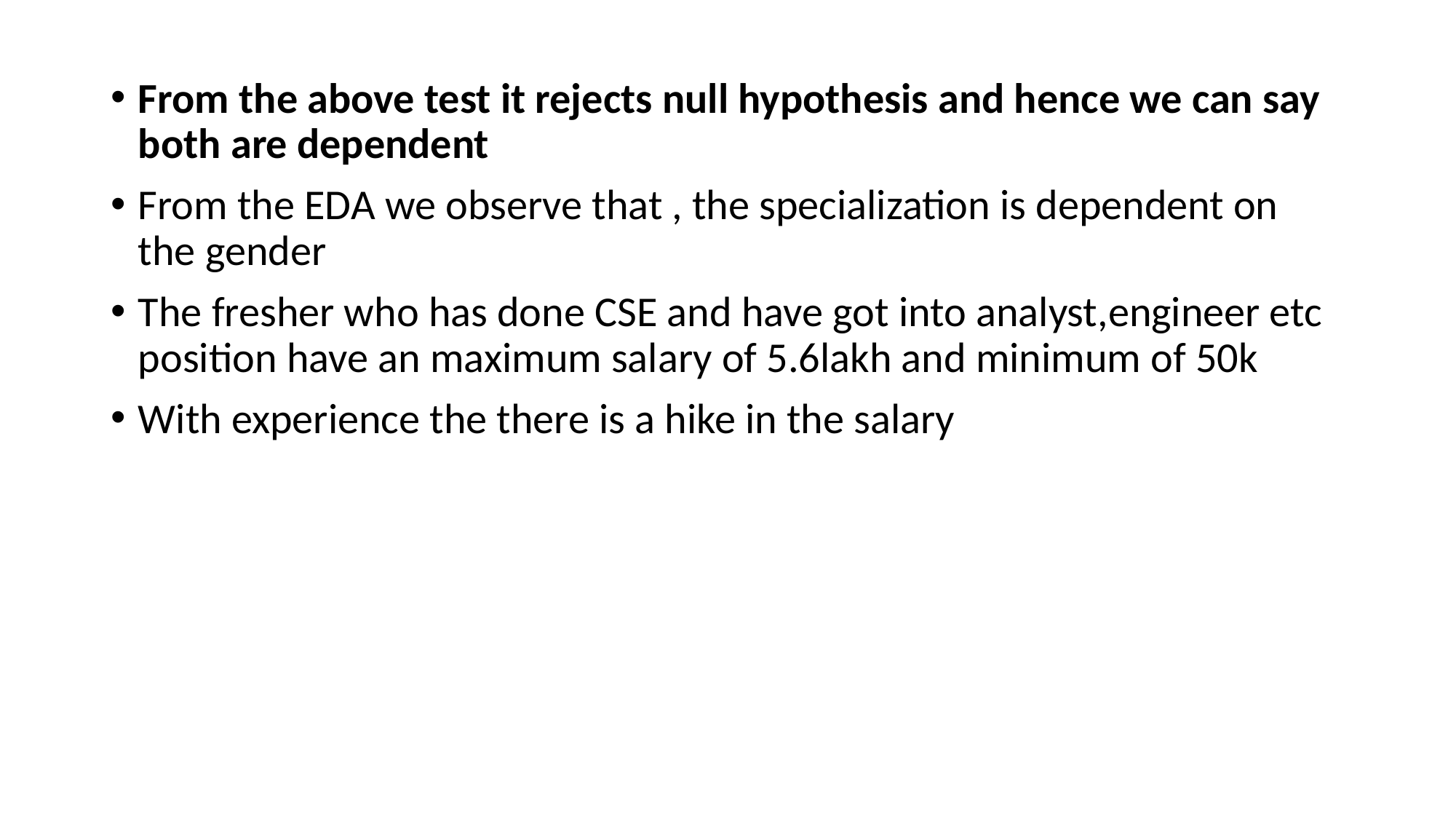

#
From the above test it rejects null hypothesis and hence we can say both are dependent
From the EDA we observe that , the specialization is dependent on the gender
The fresher who has done CSE and have got into analyst,engineer etc position have an maximum salary of 5.6lakh and minimum of 50k
With experience the there is a hike in the salary